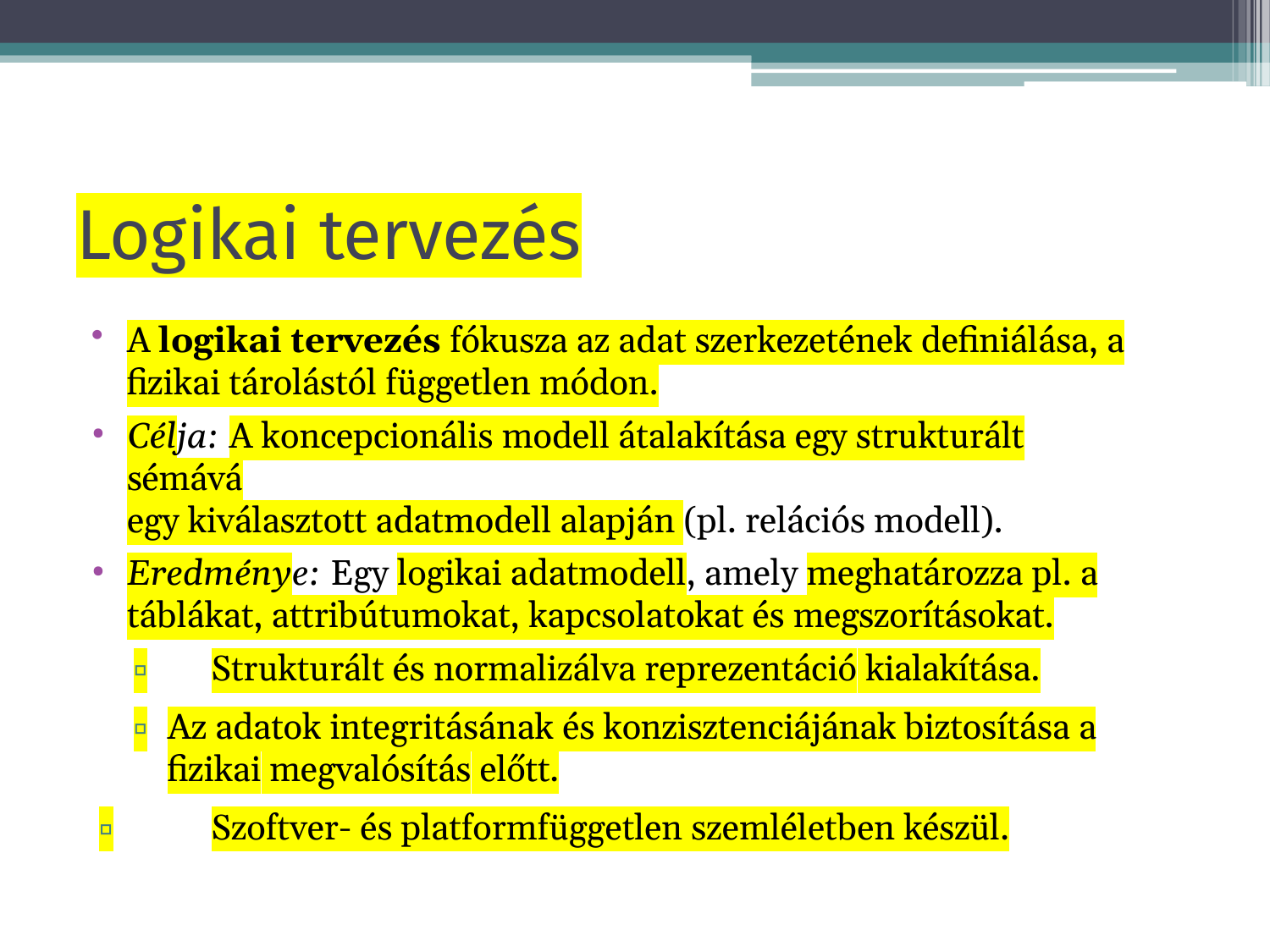

# Logikai tervezés
A logikai tervezés fókusza az adat szerkezetének definiálása, a fizikai tárolástól független módon.
Célja: A koncepcionális modell átalakítása egy strukturált sémává
egy kiválasztott adatmodell alapján (pl. relációs modell).
Eredménye: Egy logikai adatmodell, amely meghatározza pl. a táblákat, attribútumokat, kapcsolatokat és megszorításokat.
▫	Strukturált és normalizálva reprezentáció kialakítása.
▫	Az adatok integritásának és konzisztenciájának biztosítása a fizikai megvalósítás előtt.
▫	Szoftver- és platformfüggetlen szemléletben készül.